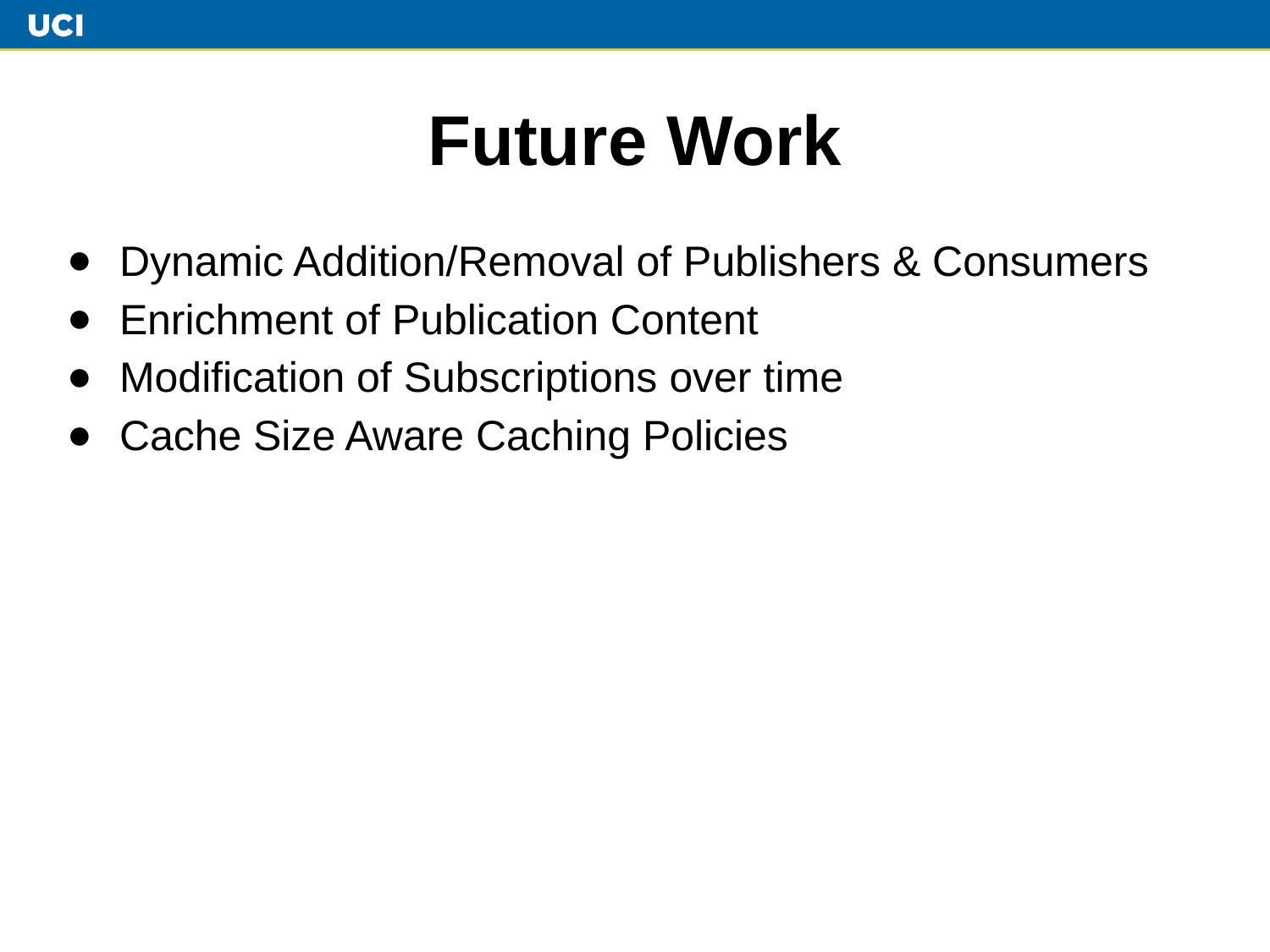

# Future Work
Dynamic Addition/Removal of Publishers & Consumers
Enrichment of Publication Content
Modification of Subscriptions over time
Cache Size Aware Caching Policies